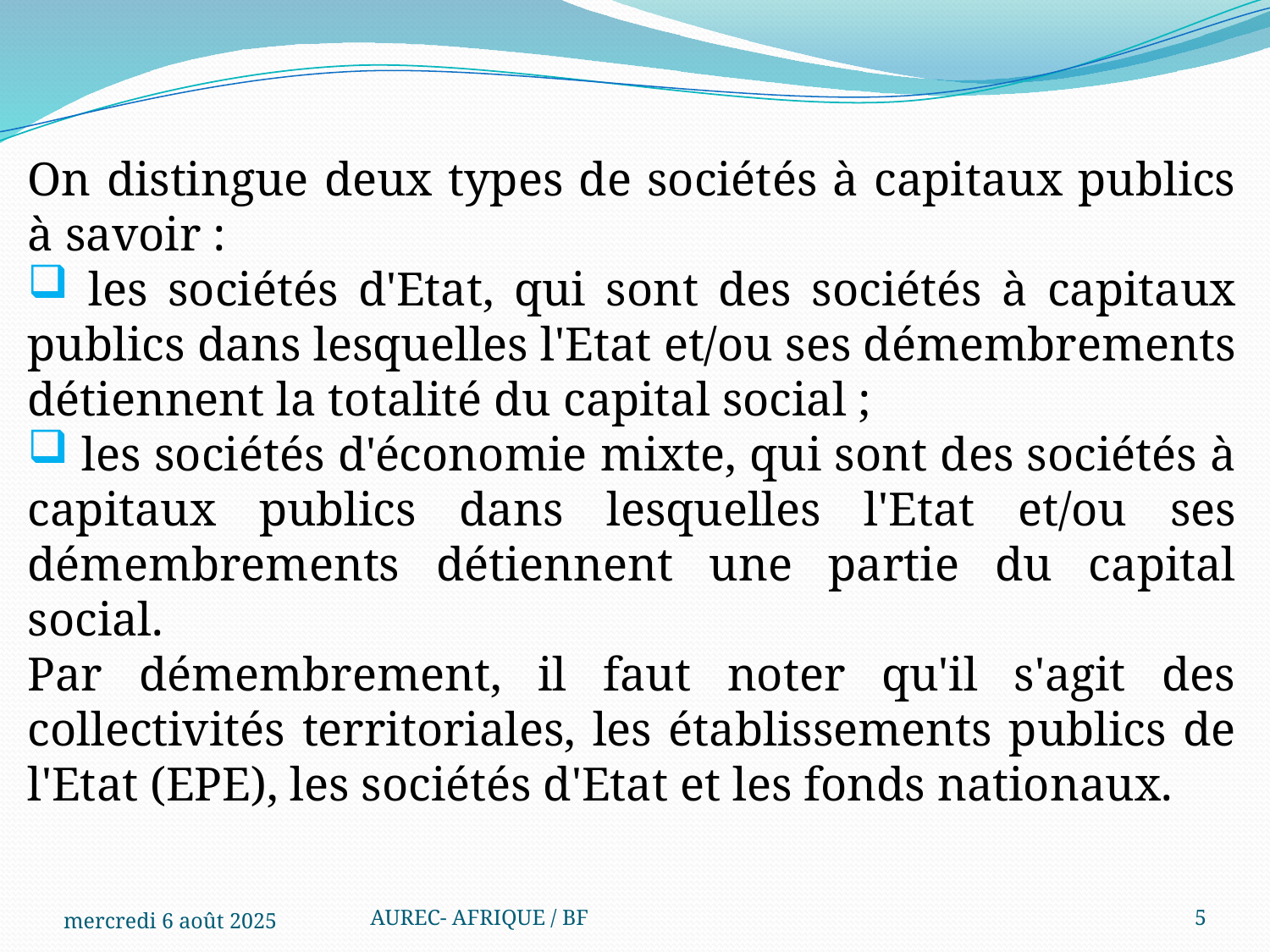

On distingue deux types de sociétés à capitaux publics à savoir :
 les sociétés d'Etat, qui sont des sociétés à capitaux publics dans lesquelles l'Etat et/ou ses démembrements détiennent la totalité du capital social ;
 les sociétés d'économie mixte, qui sont des sociétés à capitaux publics dans lesquelles l'Etat et/ou ses démembrements détiennent une partie du capital social.
Par démembrement, il faut noter qu'il s'agit des collectivités territoriales, les établissements publics de l'Etat (EPE), les sociétés d'Etat et les fonds nationaux.

mercredi 6 août 2025
AUREC- AFRIQUE / BF
5